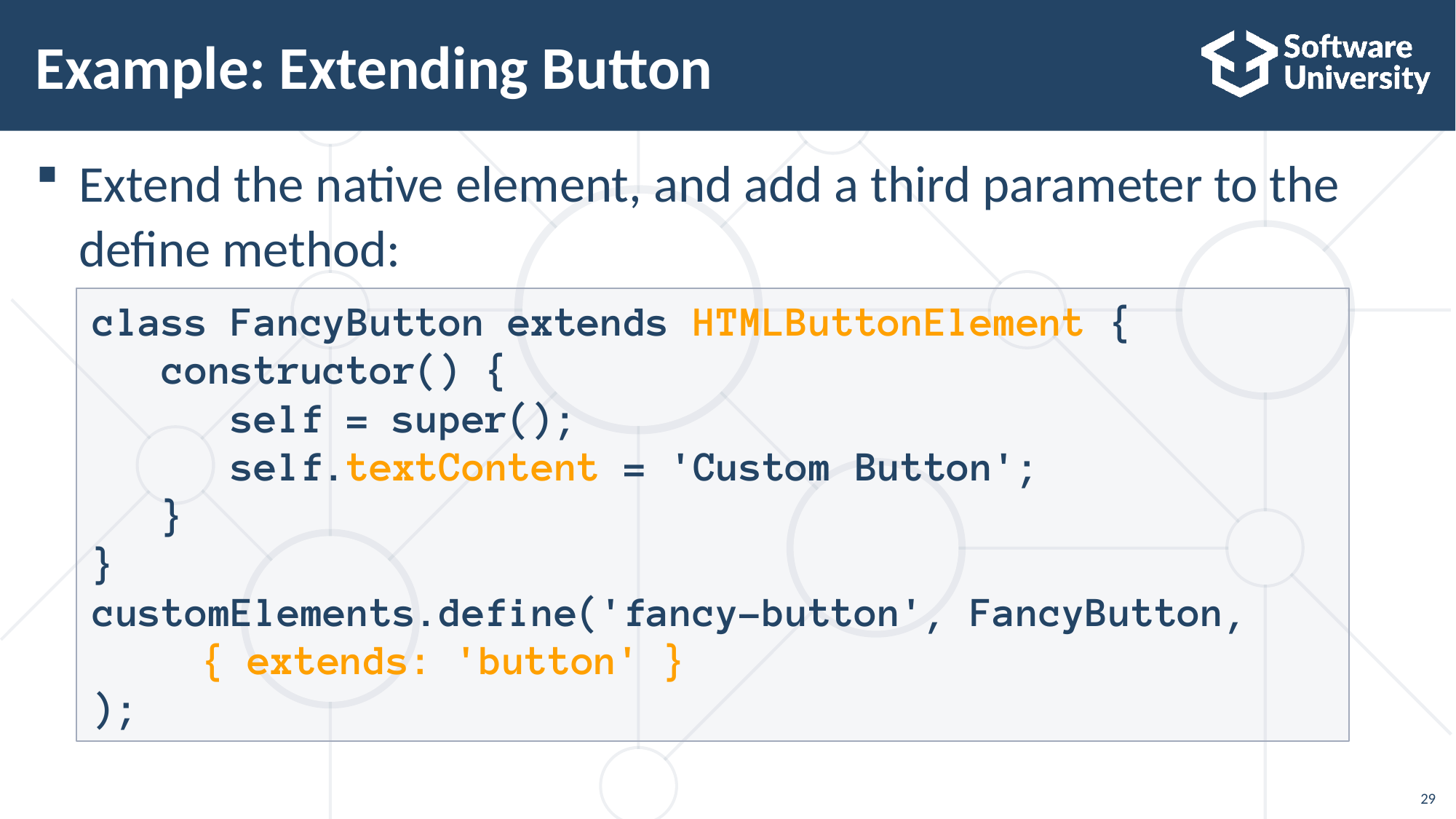

# Example: Extending Button
Extend the native element, and add a third parameter to the define method:
class FancyButton extends HTMLButtonElement {
   constructor() {
      self = super();
      self.textContent = 'Custom Button';
   }
}
customElements.define('fancy-button', FancyButton,
	{ extends: 'button' }
);
29